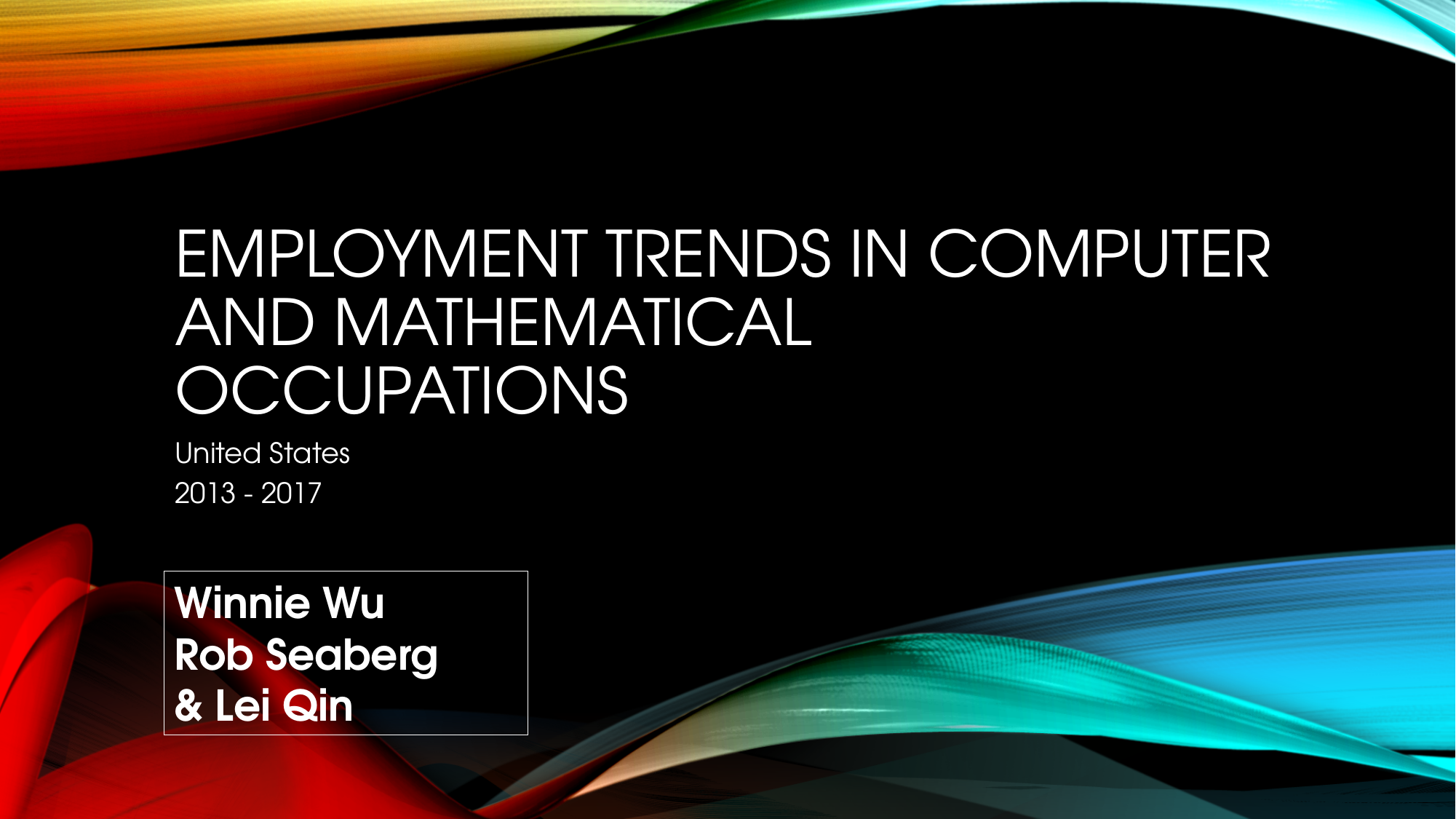

# Employment Trends in Computer and Mathematical Occupations
United States
2013 - 2017
Winnie Wu
Rob Seaberg
& Lei Qin